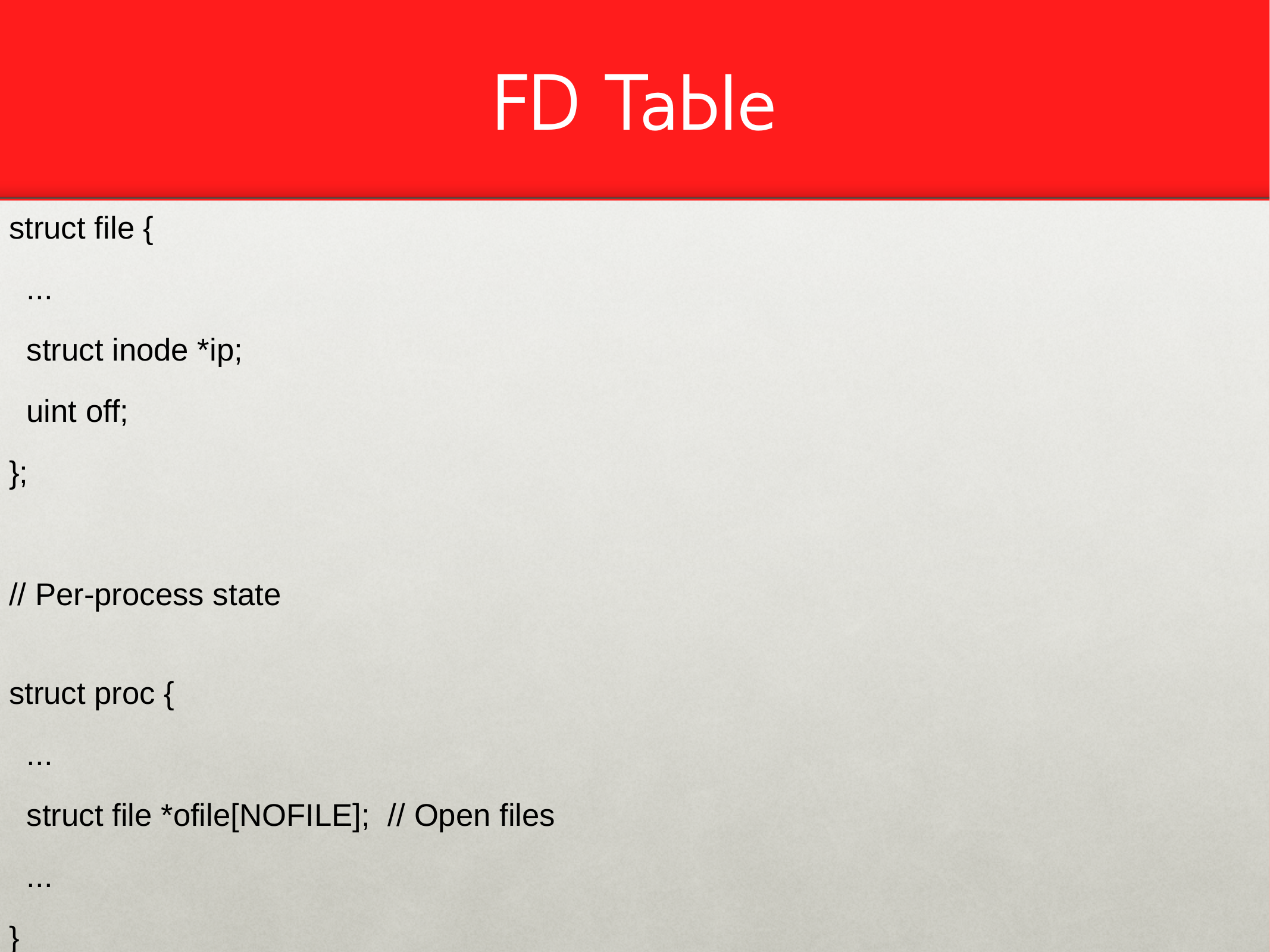

# FD Table
struct file {
  ...
  struct inode *ip;
  uint off;
};

// Per-process state
struct proc {
  ...
  struct file *ofile[NOFILE];  // Open files
  ...
}